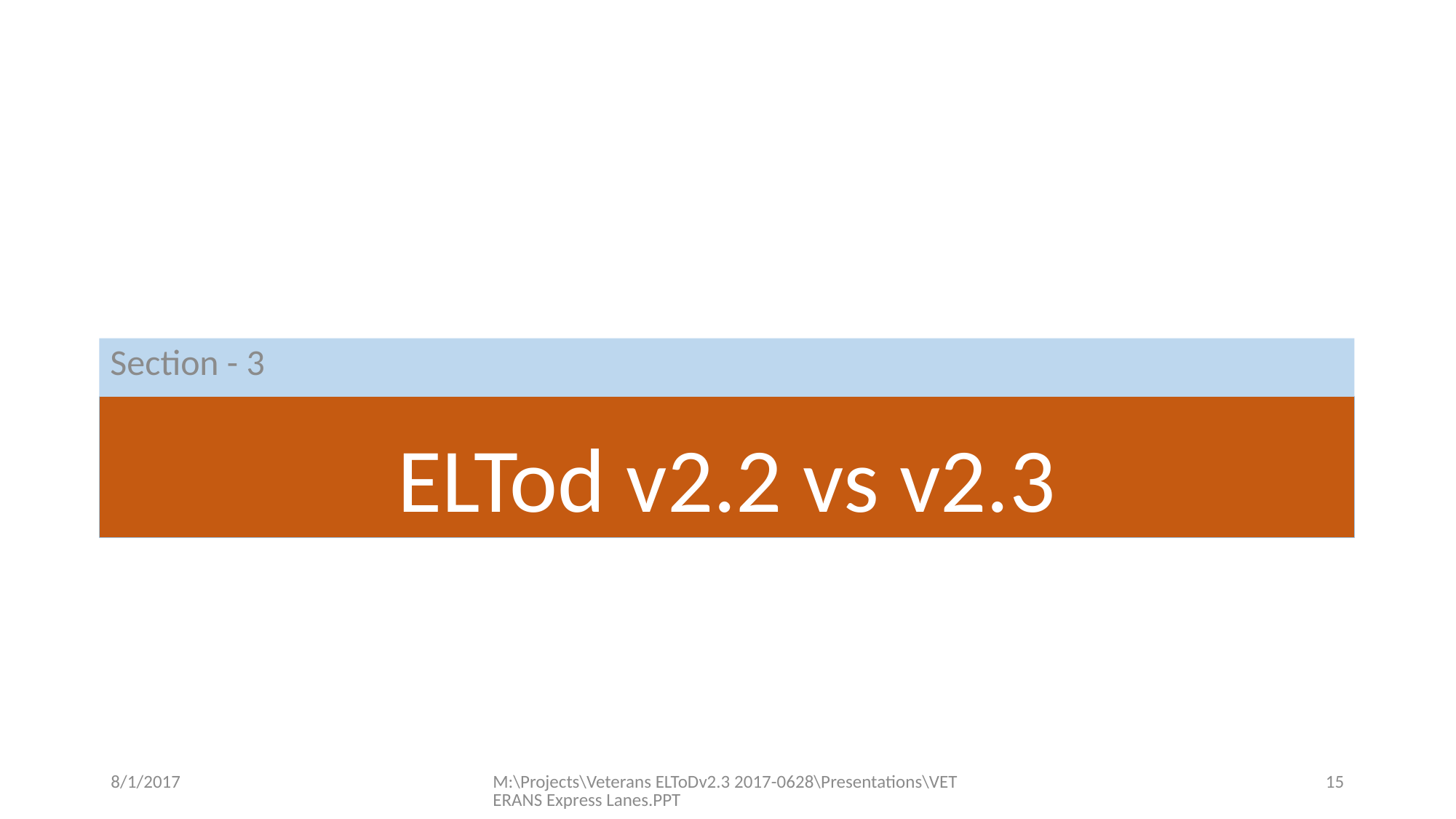

Section - 3
# ELTod v2.2 vs v2.3
8/1/2017
M:\Projects\Veterans ELToDv2.3 2017-0628\Presentations\VETERANS Express Lanes.PPT
15